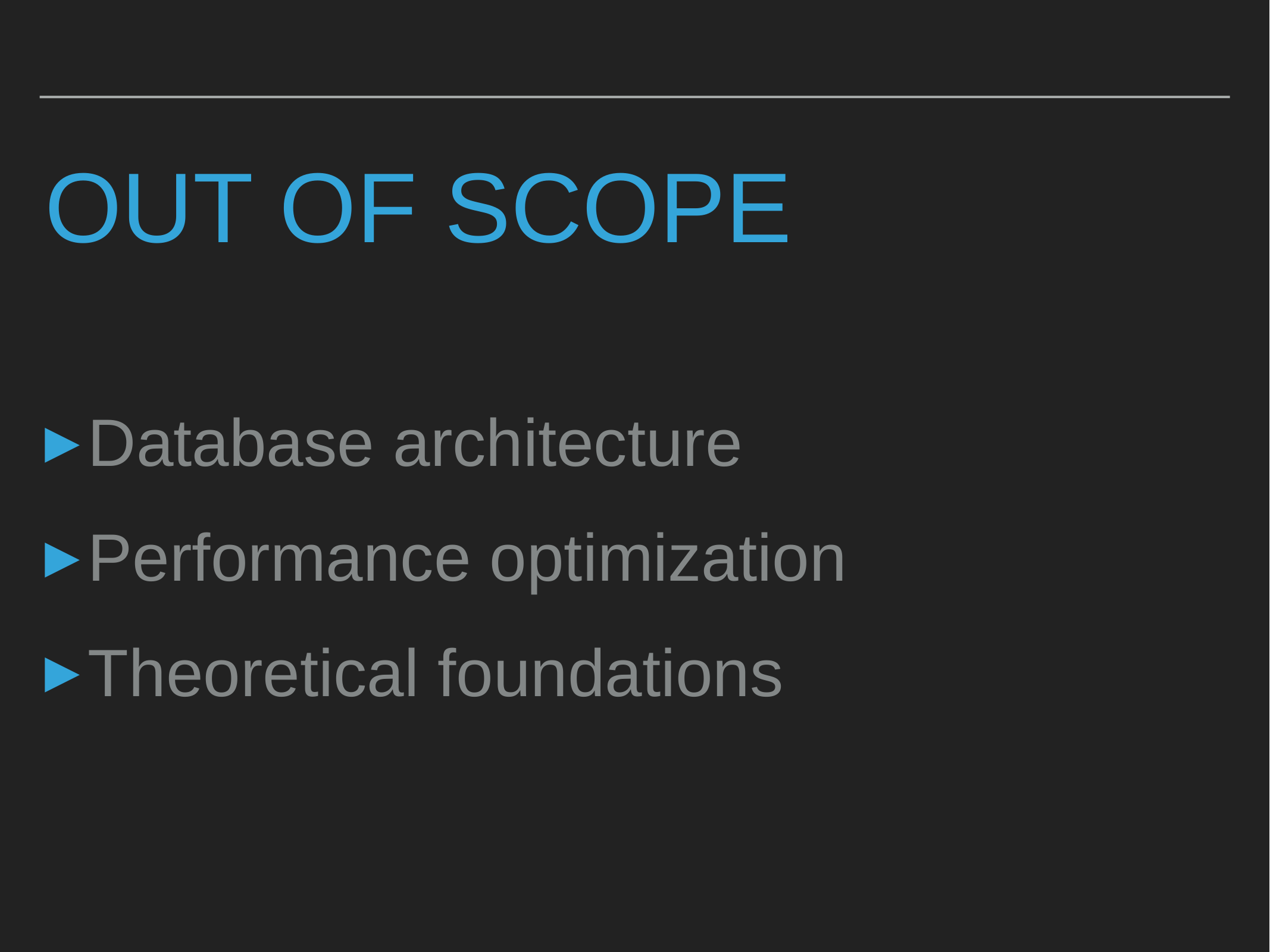

# Out of scope
Database architecture
Performance optimization
Theoretical foundations